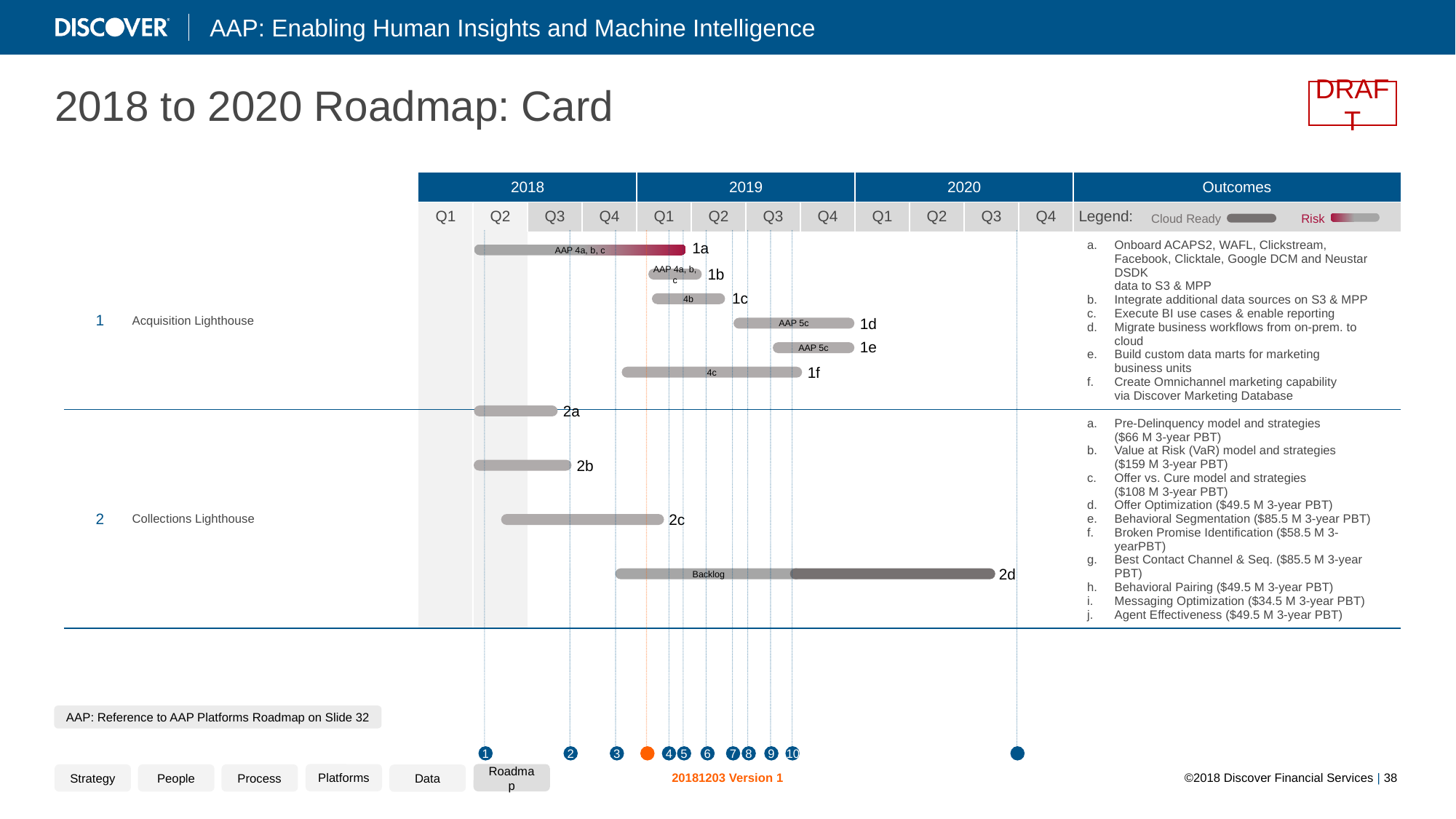

2018 to 2020 Roadmap: Card
DRAFT
|  |  | 2018 |  |  |  | 2019 |  |  |  | 2020 |  |  |  | Outcomes |
| --- | --- | --- | --- | --- | --- | --- | --- | --- | --- | --- | --- | --- | --- | --- |
|  |  | Q1 | Q2 | Q3 | Q4 | Q1 | Q2 | Q3 | Q4 | Q1 | Q2 | Q3 | Q4 | Legend: |
| 1 | Acquisition Lighthouse |  |  |  |  |  |  |  |  |  |  |  |  | Onboard ACAPS2, WAFL, Clickstream, Facebook, Clicktale, Google DCM and Neustar DSDK data to S3 & MPP Integrate additional data sources on S3 & MPP Execute BI use cases & enable reporting Migrate business workflows from on-prem. to cloud Build custom data marts for marketing business units Create Omnichannel marketing capability via Discover Marketing Database |
| 2 | Collections Lighthouse |  |  |  |  |  |  |  |  |  |  |  |  | Pre-Delinquency model and strategies ($66 M 3-year PBT) Value at Risk (VaR) model and strategies ($159 M 3-year PBT) Offer vs. Cure model and strategies ($108 M 3-year PBT) Offer Optimization ($49.5 M 3-year PBT) Behavioral Segmentation ($85.5 M 3-year PBT) Broken Promise Identification ($58.5 M 3-yearPBT) Best Contact Channel & Seq. ($85.5 M 3-year PBT) Behavioral Pairing ($49.5 M 3-year PBT) Messaging Optimization ($34.5 M 3-year PBT) Agent Effectiveness ($49.5 M 3-year PBT) |
Cloud Ready

Risk

10
1
2
3

4
5
6
7
8
9

1a
AAP 4a, b, c
1b
AAP 4a, b, c
1c
4b
1d
AAP 5c
1e
AAP 5c
1f
4c
2a

2b

2c

2d
Backlog

AAP: Reference to AAP Platforms Roadmap on Slide 32
Platforms
Roadmap
Strategy
People
Process
Data